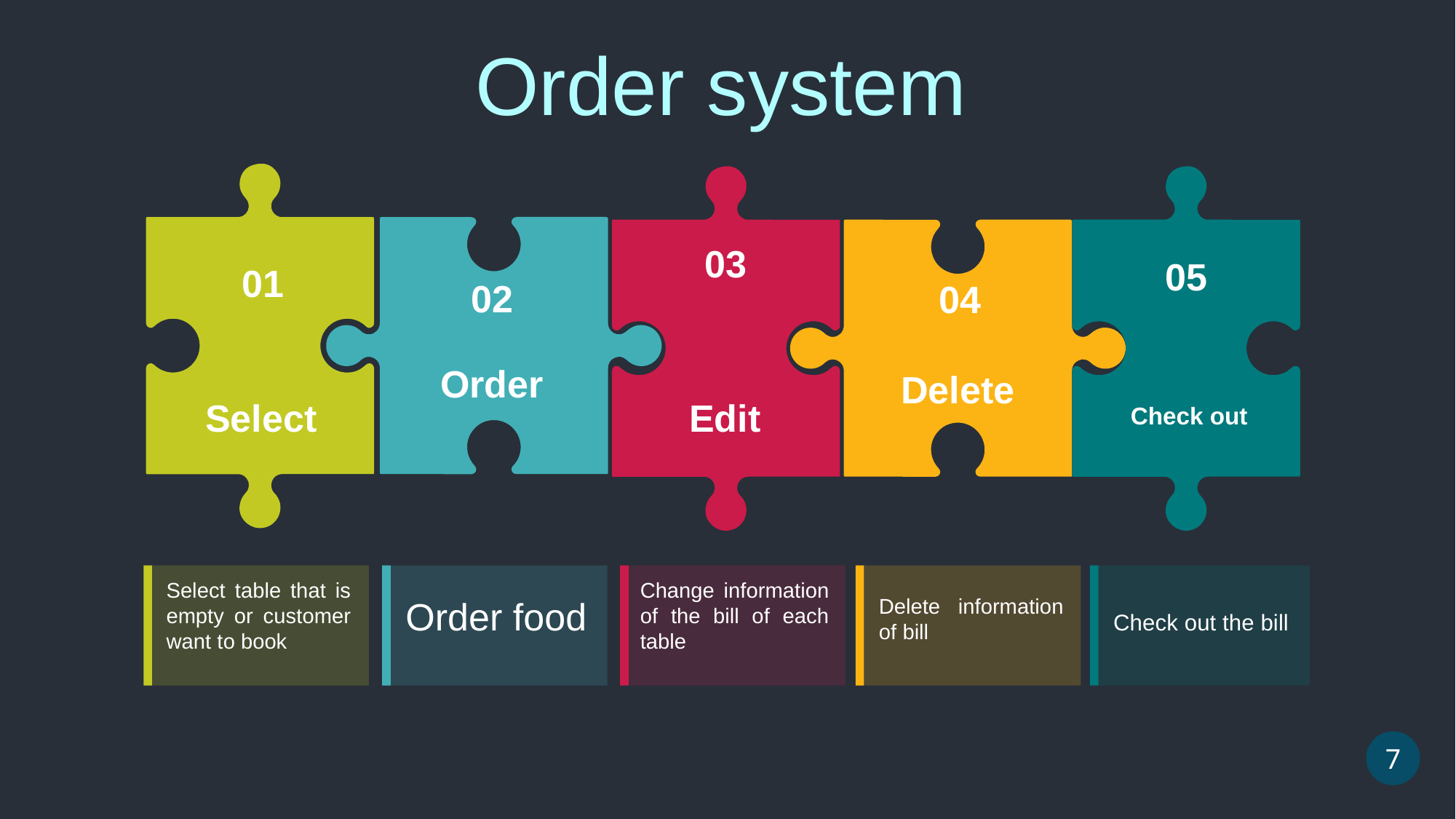

Order system

03
05
01
02
04
Order
Delete
Select
Edit
Check out

Select table that is empty or customer want to book
Change information of the bill of each table
Order food
Delete information of bill
Check out the bill
7